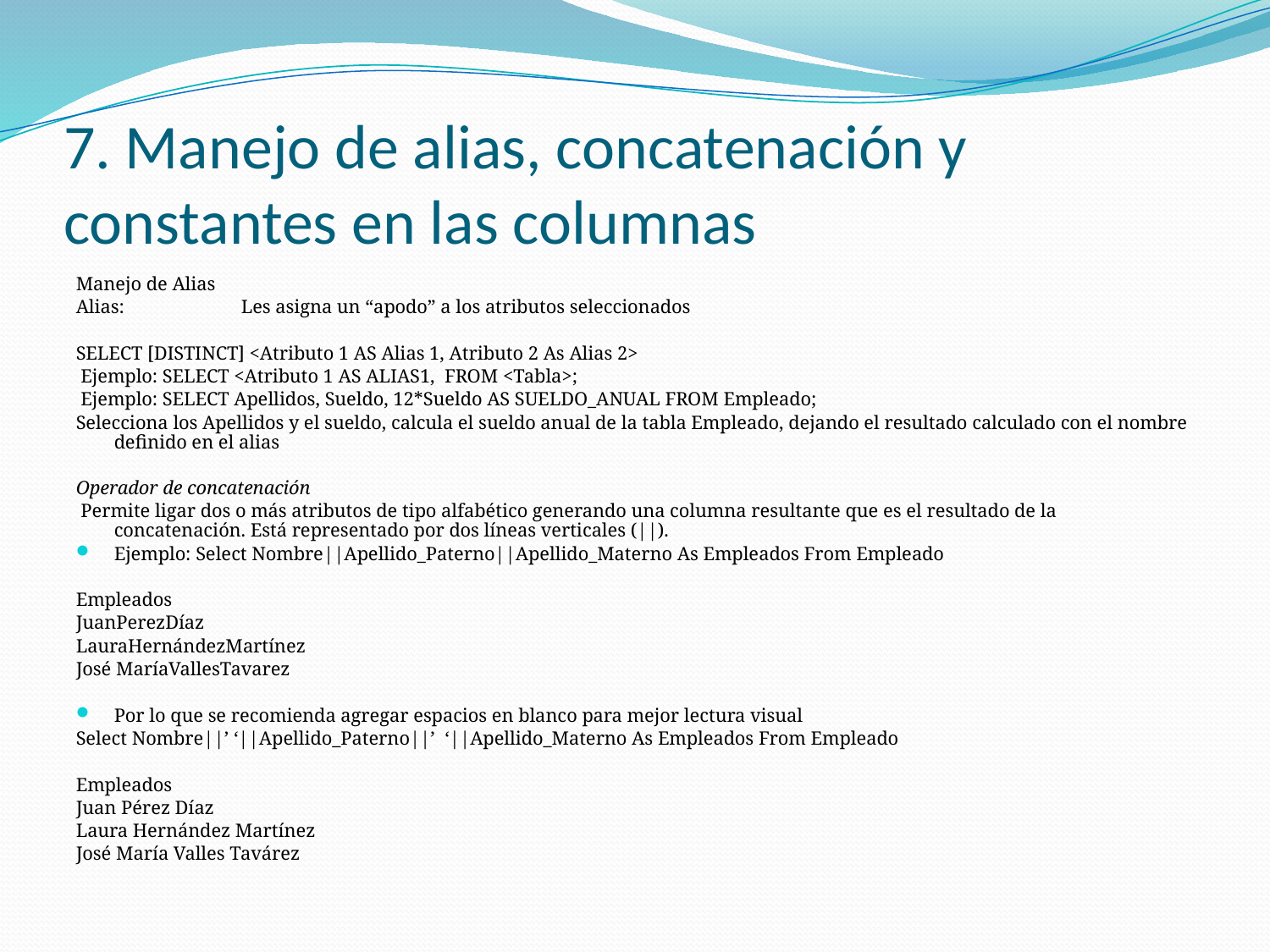

# 7. Manejo de alias, concatenación y constantes en las columnas
Manejo de Alias
Alias:	Les asigna un “apodo” a los atributos seleccionados

SELECT [DISTINCT] <Atributo 1 AS Alias 1, Atributo 2 As Alias 2>
 Ejemplo: SELECT <Atributo 1 AS ALIAS1,  FROM <Tabla>;
 Ejemplo: SELECT Apellidos, Sueldo, 12*Sueldo AS SUELDO_ANUAL FROM Empleado;
Selecciona los Apellidos y el sueldo, calcula el sueldo anual de la tabla Empleado, dejando el resultado calculado con el nombre definido en el alias

Operador de concatenación
 Permite ligar dos o más atributos de tipo alfabético generando una columna resultante que es el resultado de la concatenación. Está representado por dos líneas verticales (||).
Ejemplo: Select Nombre||Apellido_Paterno||Apellido_Materno As Empleados From Empleado

Empleados
JuanPerezDíaz
LauraHernándezMartínez
José MaríaVallesTavarez

Por lo que se recomienda agregar espacios en blanco para mejor lectura visual
Select Nombre||’ ‘||Apellido_Paterno||’  ‘||Apellido_Materno As Empleados From Empleado

Empleados
Juan Pérez Díaz
Laura Hernández Martínez
José María Valles Tavárez